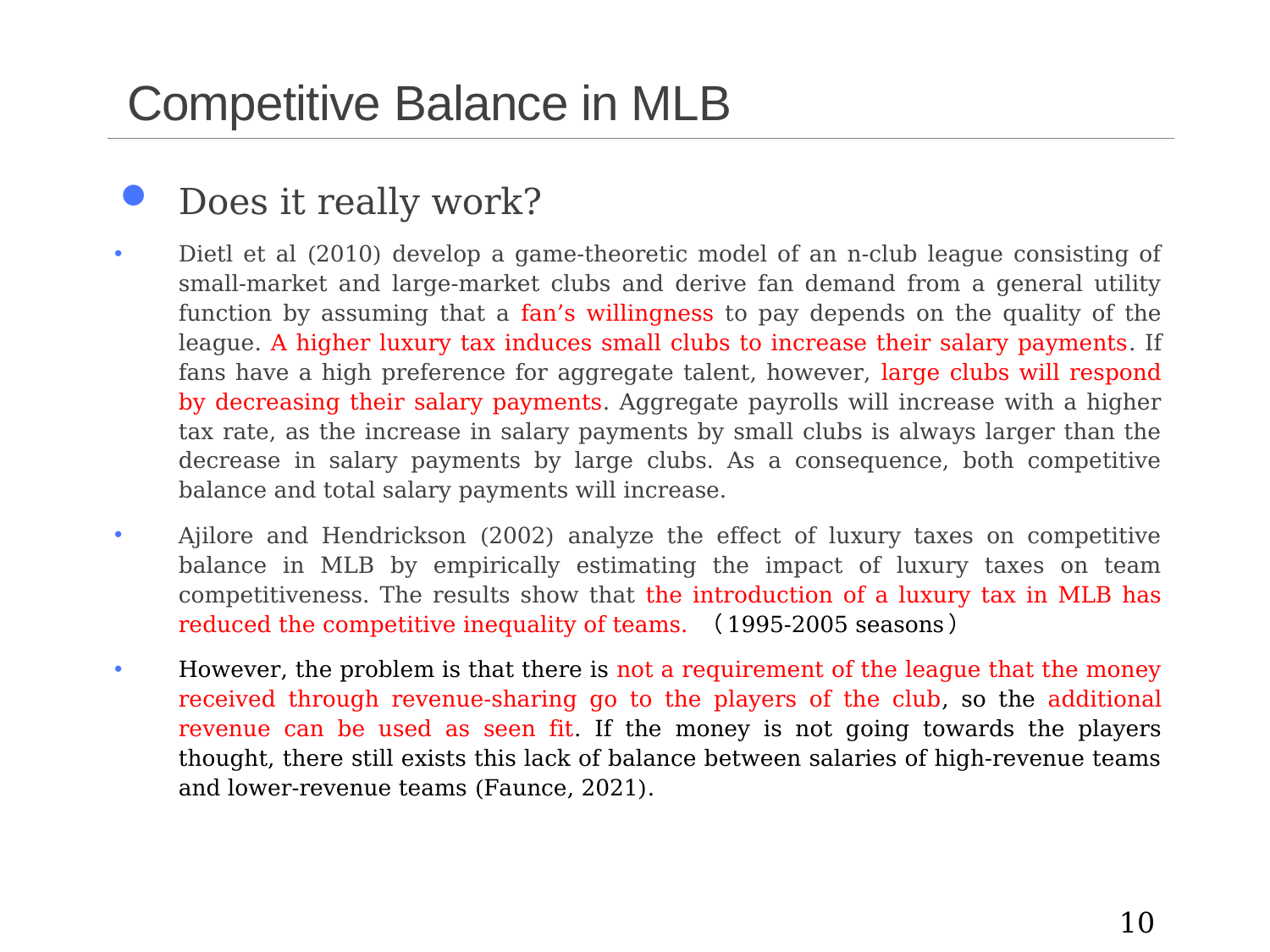

# Competitive Balance in MLB
Does it really work?
Dietl et al (2010) develop a game-theoretic model of an n-club league consisting of small-market and large-market clubs and derive fan demand from a general utility function by assuming that a fan’s willingness to pay depends on the quality of the league. A higher luxury tax induces small clubs to increase their salary payments. If fans have a high preference for aggregate talent, however, large clubs will respond by decreasing their salary payments. Aggregate payrolls will increase with a higher tax rate, as the increase in salary payments by small clubs is always larger than the decrease in salary payments by large clubs. As a consequence, both competitive balance and total salary payments will increase.
Ajilore and Hendrickson (2002) analyze the effect of luxury taxes on competitive balance in MLB by empirically estimating the impact of luxury taxes on team competitiveness. The results show that the introduction of a luxury tax in MLB has reduced the competitive inequality of teams. （1995-2005 seasons）
However, the problem is that there is not a requirement of the league that the money received through revenue-sharing go to the players of the club, so the additional revenue can be used as seen fit. If the money is not going towards the players thought, there still exists this lack of balance between salaries of high-revenue teams and lower-revenue teams (Faunce, 2021).

10